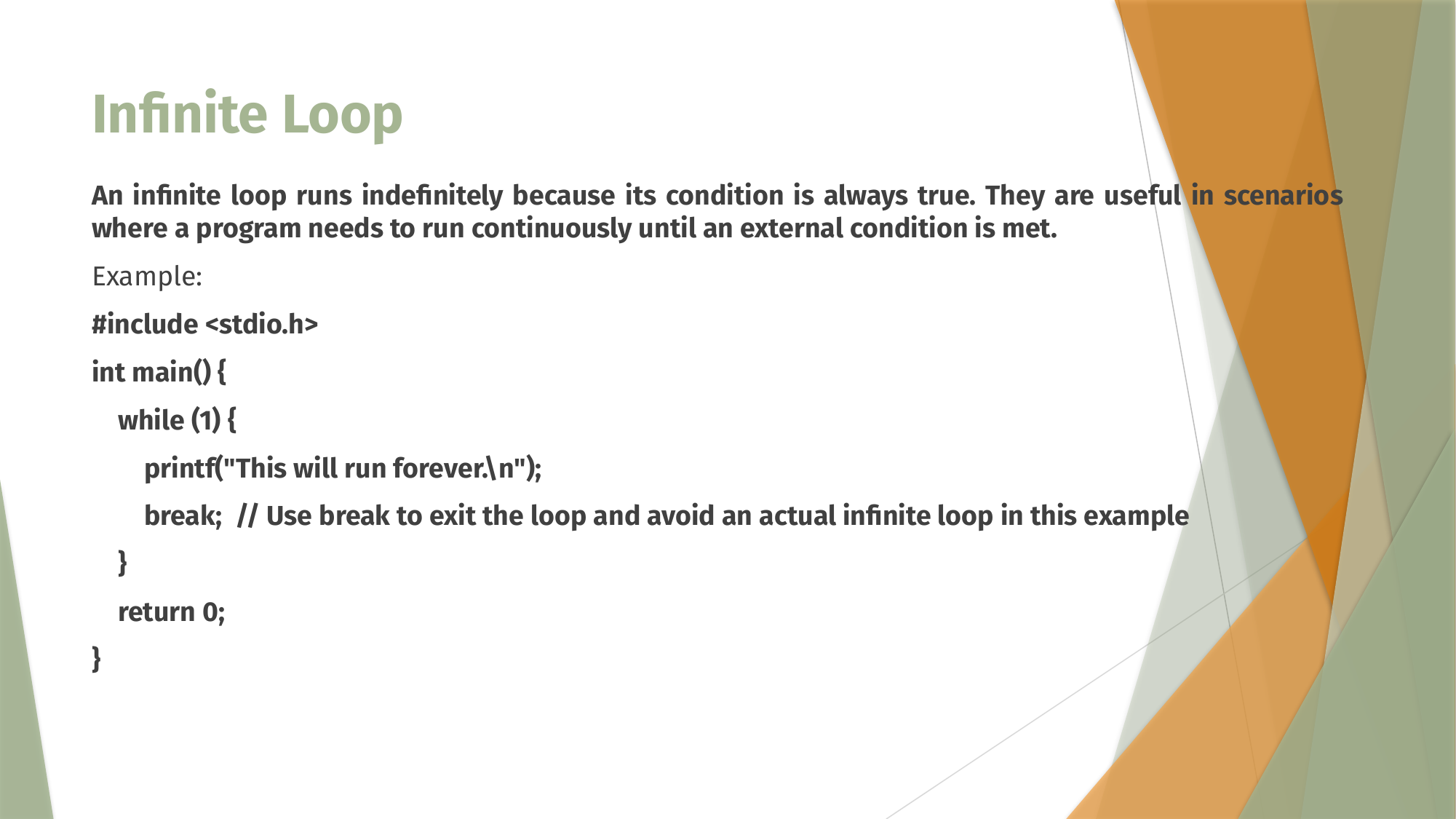

# Infinite Loop
An infinite loop runs indefinitely because its condition is always true. They are useful in scenarios where a program needs to run continuously until an external condition is met.
Example:
#include <stdio.h>
int main() {
    while (1) {
        printf("This will run forever.\n");
        break;  // Use break to exit the loop and avoid an actual infinite loop in this example
    }
    return 0;
}